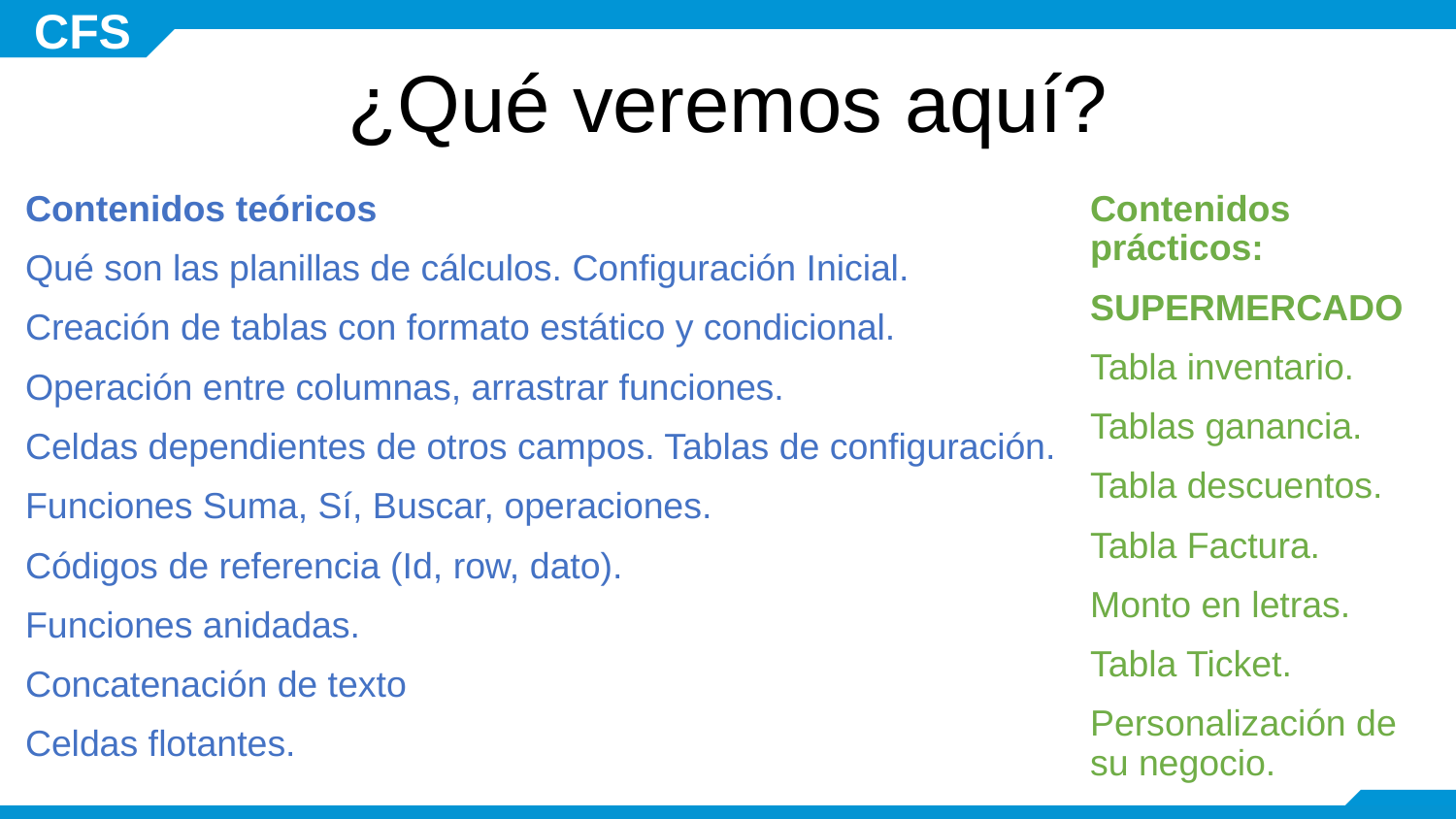

# ¿Qué veremos aquí?
Contenidos teóricos
Qué son las planillas de cálculos. Configuración Inicial.
Creación de tablas con formato estático y condicional.
Operación entre columnas, arrastrar funciones.
Celdas dependientes de otros campos. Tablas de configuración.
Funciones Suma, Sí, Buscar, operaciones.
Códigos de referencia (Id, row, dato).
Funciones anidadas.
Concatenación de texto
Celdas flotantes.
Contenidos prácticos:
SUPERMERCADO
Tabla inventario.
Tablas ganancia.
Tabla descuentos.
Tabla Factura.
Monto en letras.
Tabla Ticket.
Personalización de su negocio.